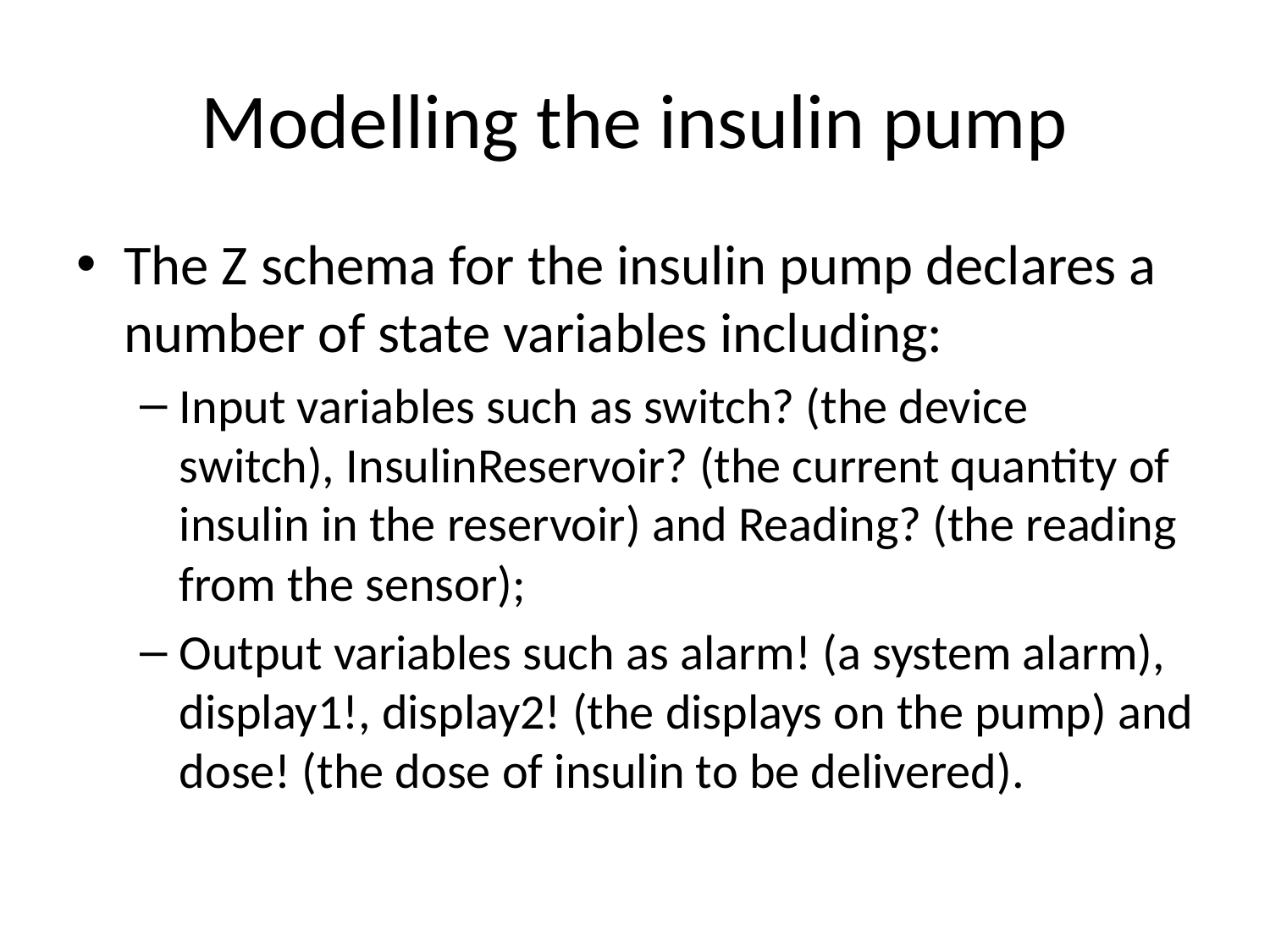

# Modelling the insulin pump
The Z schema for the insulin pump declares a number of state variables including:
Input variables such as switch? (the device switch), InsulinReservoir? (the current quantity of insulin in the reservoir) and Reading? (the reading from the sensor);
Output variables such as alarm! (a system alarm), display1!, display2! (the displays on the pump) and dose! (the dose of insulin to be delivered).